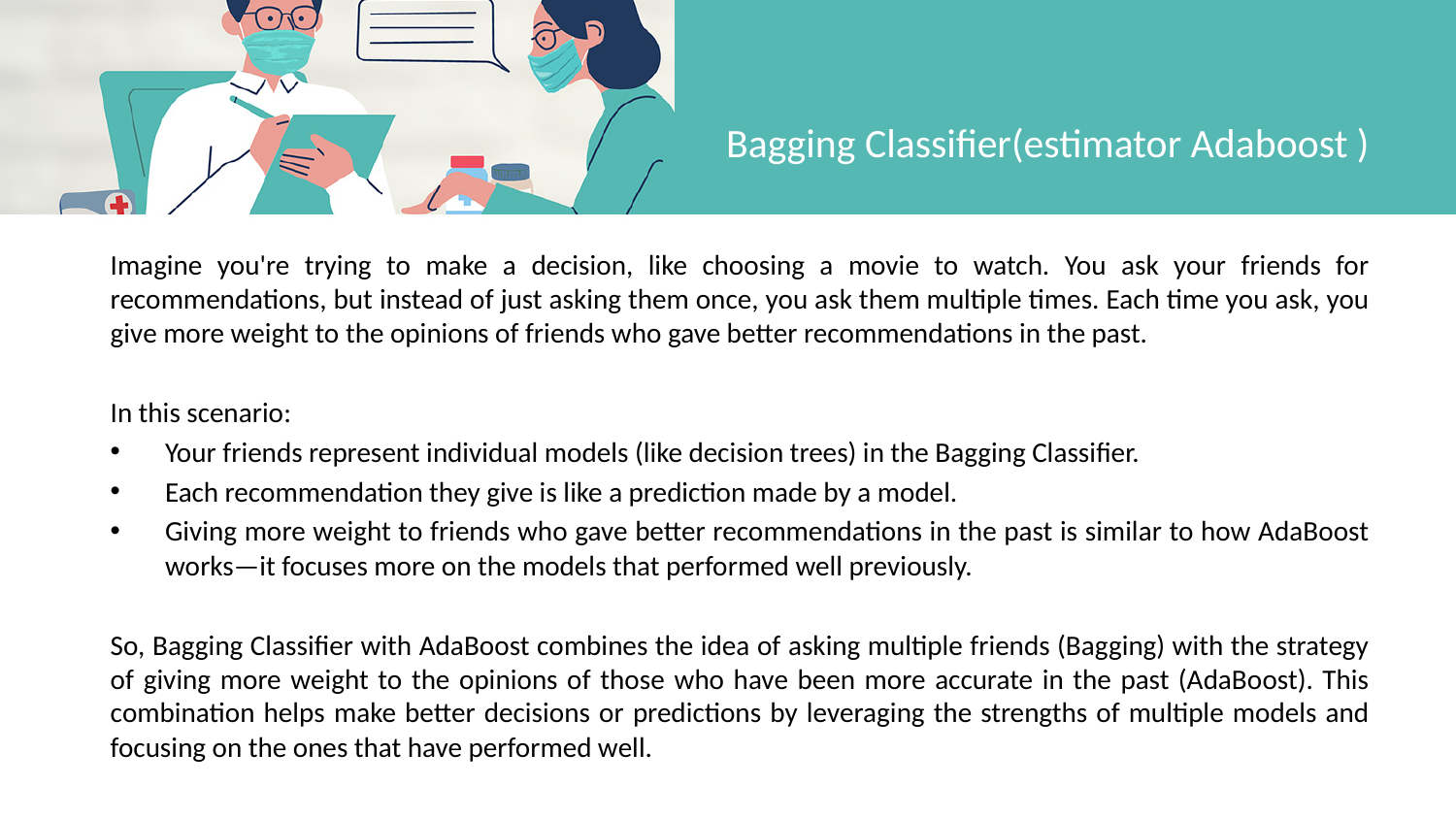

# Bagging Classifier(estimator Adaboost )
Imagine you're trying to make a decision, like choosing a movie to watch. You ask your friends for recommendations, but instead of just asking them once, you ask them multiple times. Each time you ask, you give more weight to the opinions of friends who gave better recommendations in the past.

In this scenario:
Your friends represent individual models (like decision trees) in the Bagging Classifier.
Each recommendation they give is like a prediction made by a model.
Giving more weight to friends who gave better recommendations in the past is similar to how AdaBoost works—it focuses more on the models that performed well previously.

So, Bagging Classifier with AdaBoost combines the idea of asking multiple friends (Bagging) with the strategy of giving more weight to the opinions of those who have been more accurate in the past (AdaBoost). This combination helps make better decisions or predictions by leveraging the strengths of multiple models and focusing on the ones that have performed well.